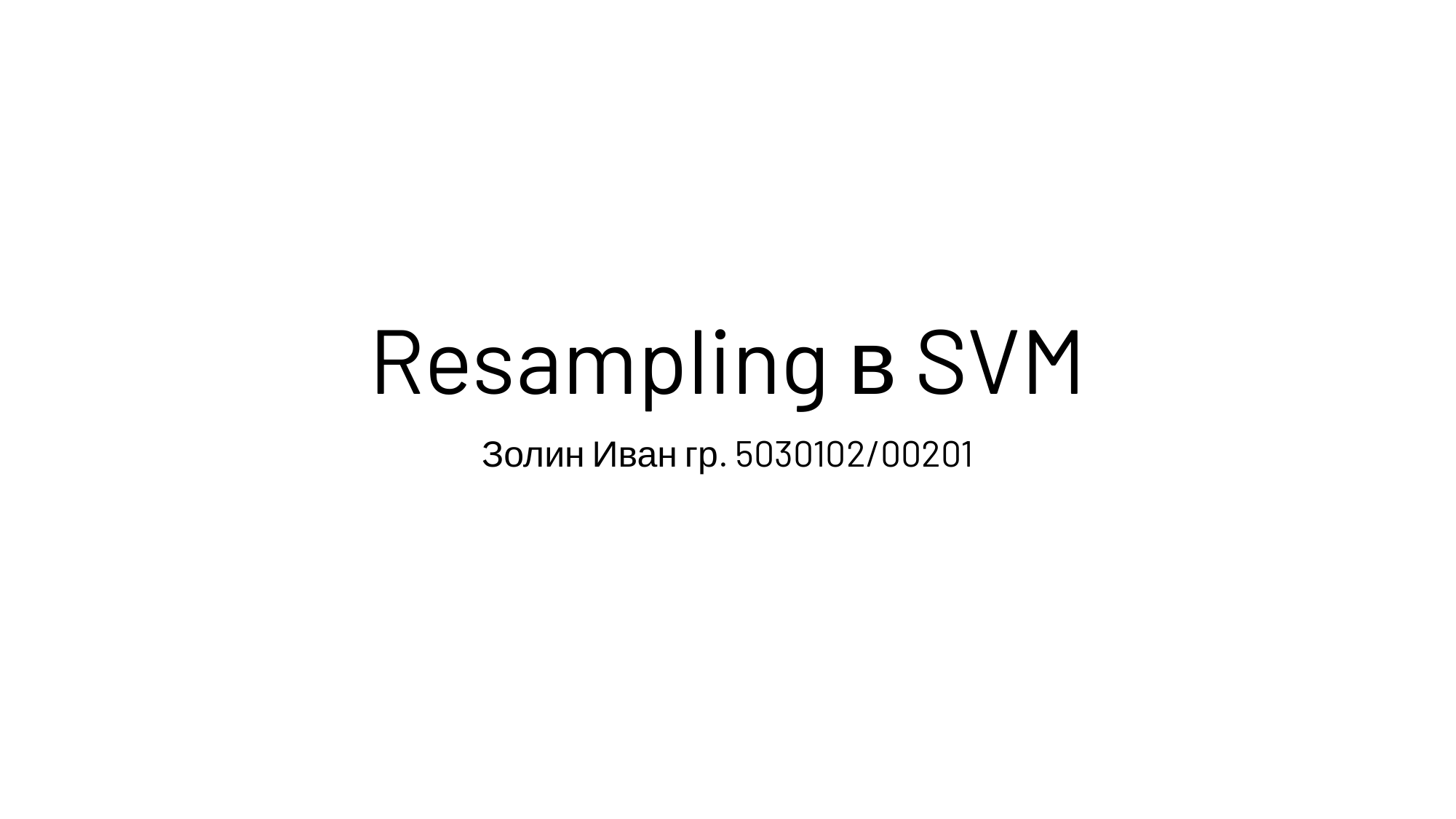

# Resampling в SVM
Золин Иван гр. 5030102/00201